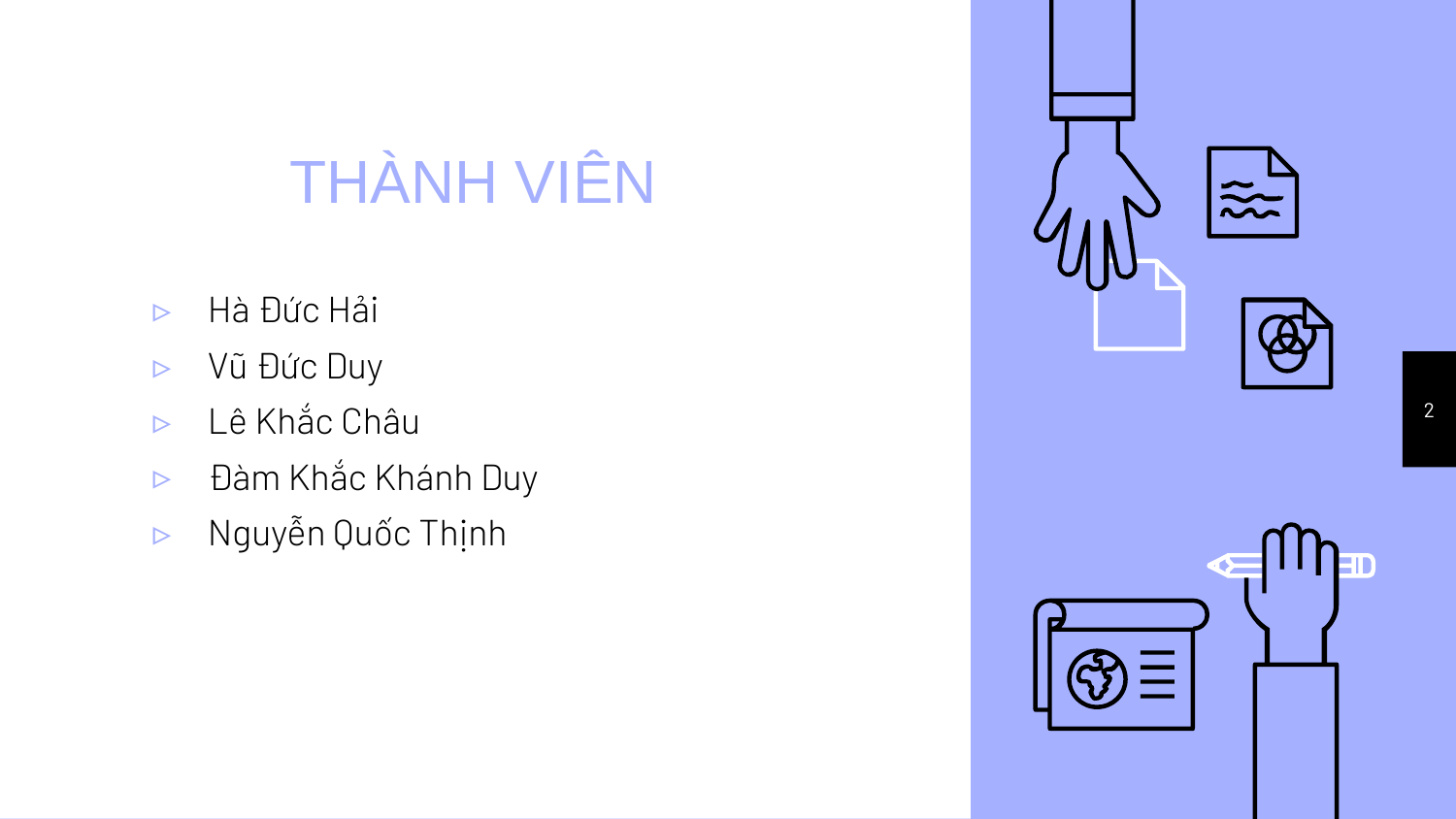

# THÀNH VIÊN
Hà Đức Hải
Vũ Đức Duy
Lê Khắc Châu
Đàm Khắc Khánh Duy
Nguyễn Quốc Thịnh
2